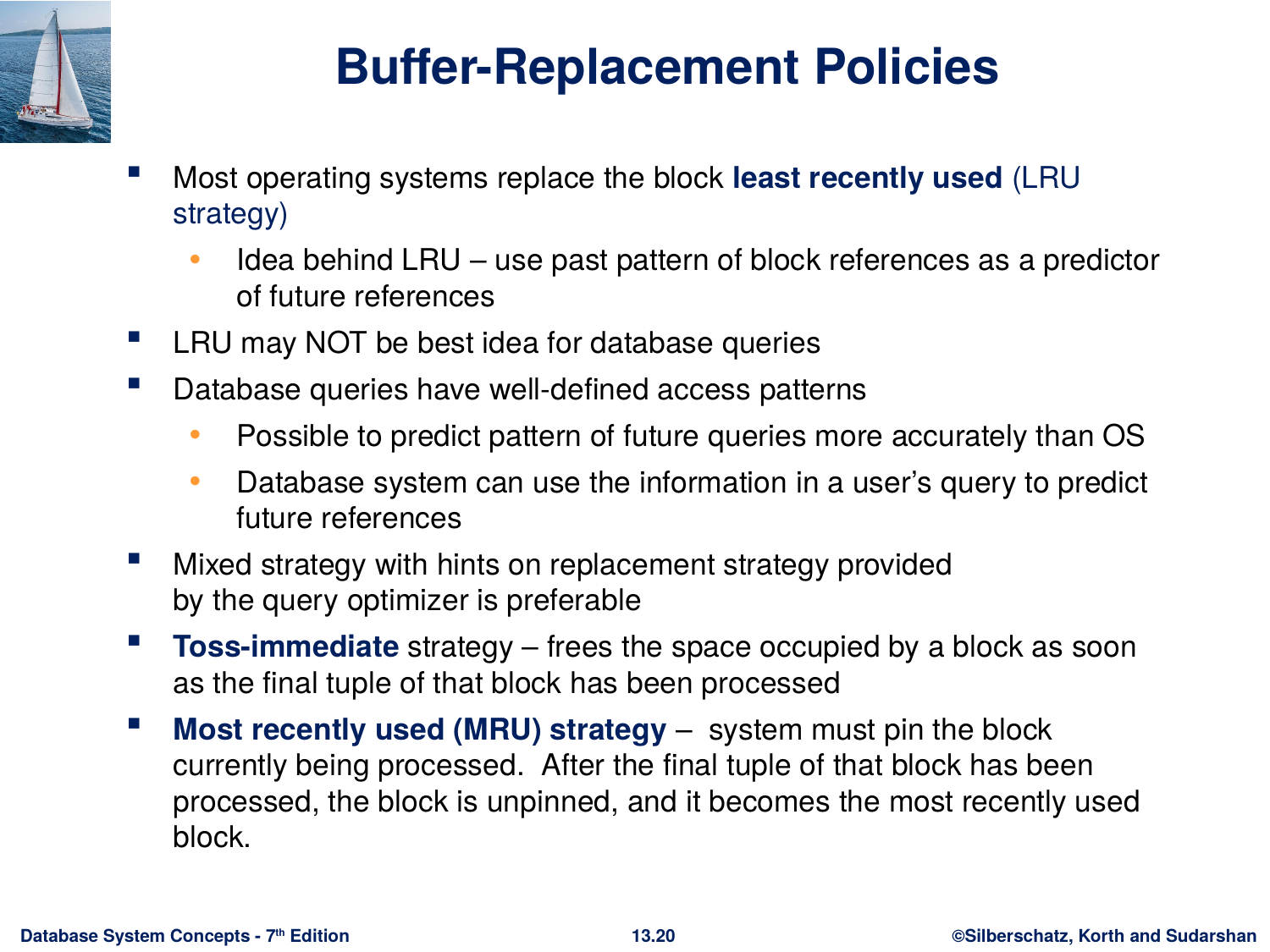

# Buffer-Replacement Policies
Most operating systems replace the block least recently used (LRU strategy)
Idea behind LRU – use past pattern of block references as a predictor of future references
LRU may NOT be best idea for database queries
Database queries have well-defined access patterns
Possible to predict pattern of future queries more accurately than OS
Database system can use the information in a user’s query to predict future references
Mixed strategy with hints on replacement strategy provided
by the query optimizer is preferable
Toss-immediate strategy – frees the space occupied by a block as soon as the final tuple of that block has been processed
Most recently used (MRU) strategy –  system must pin the block currently being processed.  After the final tuple of that block has been processed, the block is unpinned, and it becomes the most recently used block.